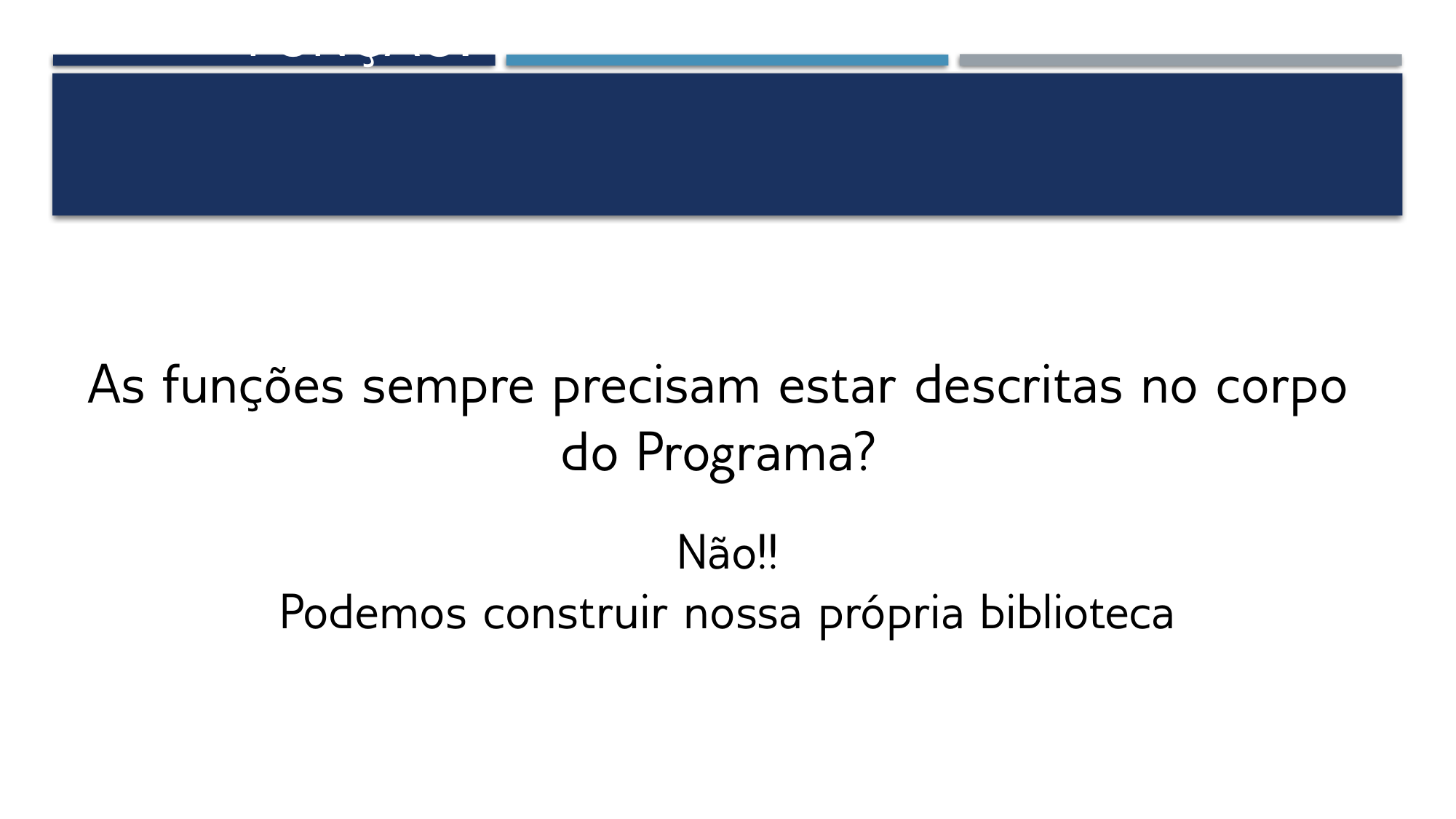

# Função.
As funções sempre precisam estar descritas no corpo do Programa?

Não!!
Podemos construir nossa própria biblioteca